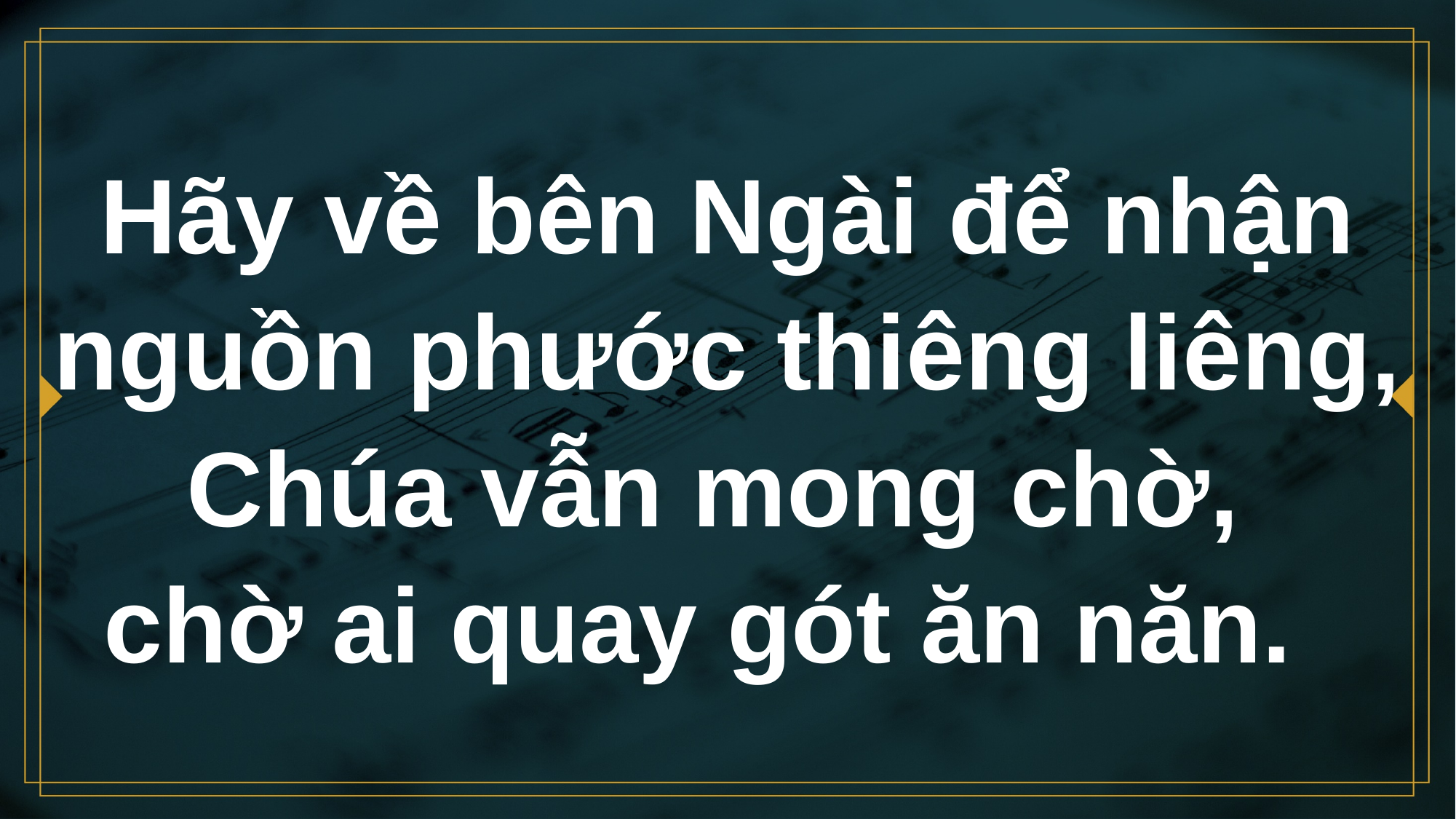

# Hãy về bên Ngài để nhận nguồn phước thiêng liêng, Chúa vẫn mong chờ, chờ ai quay gót ăn năn.